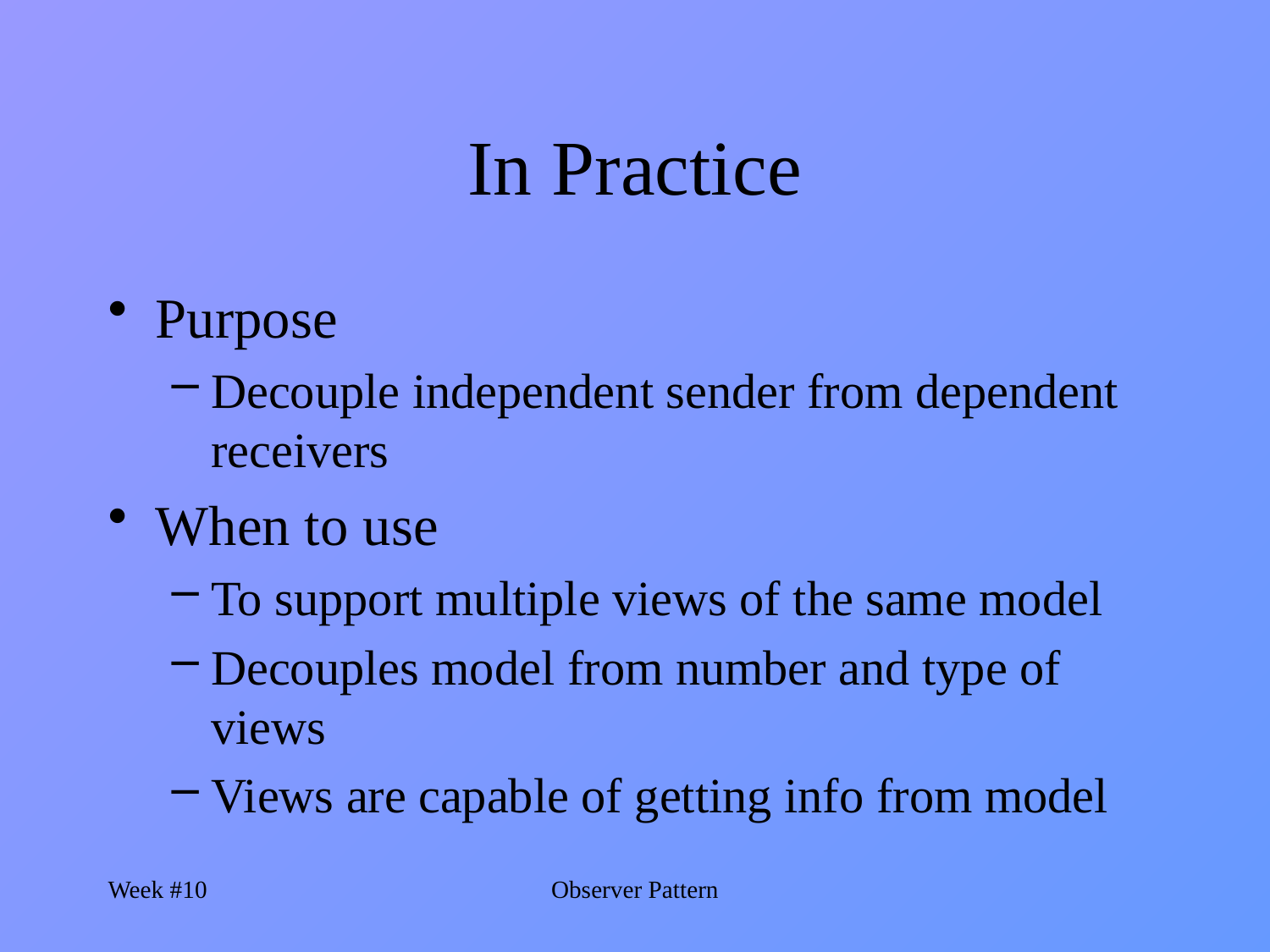

# In Practice
Purpose
Decouple independent sender from dependent receivers
When to use
To support multiple views of the same model
Decouples model from number and type of views
Views are capable of getting info from model
Week #10
Observer Pattern